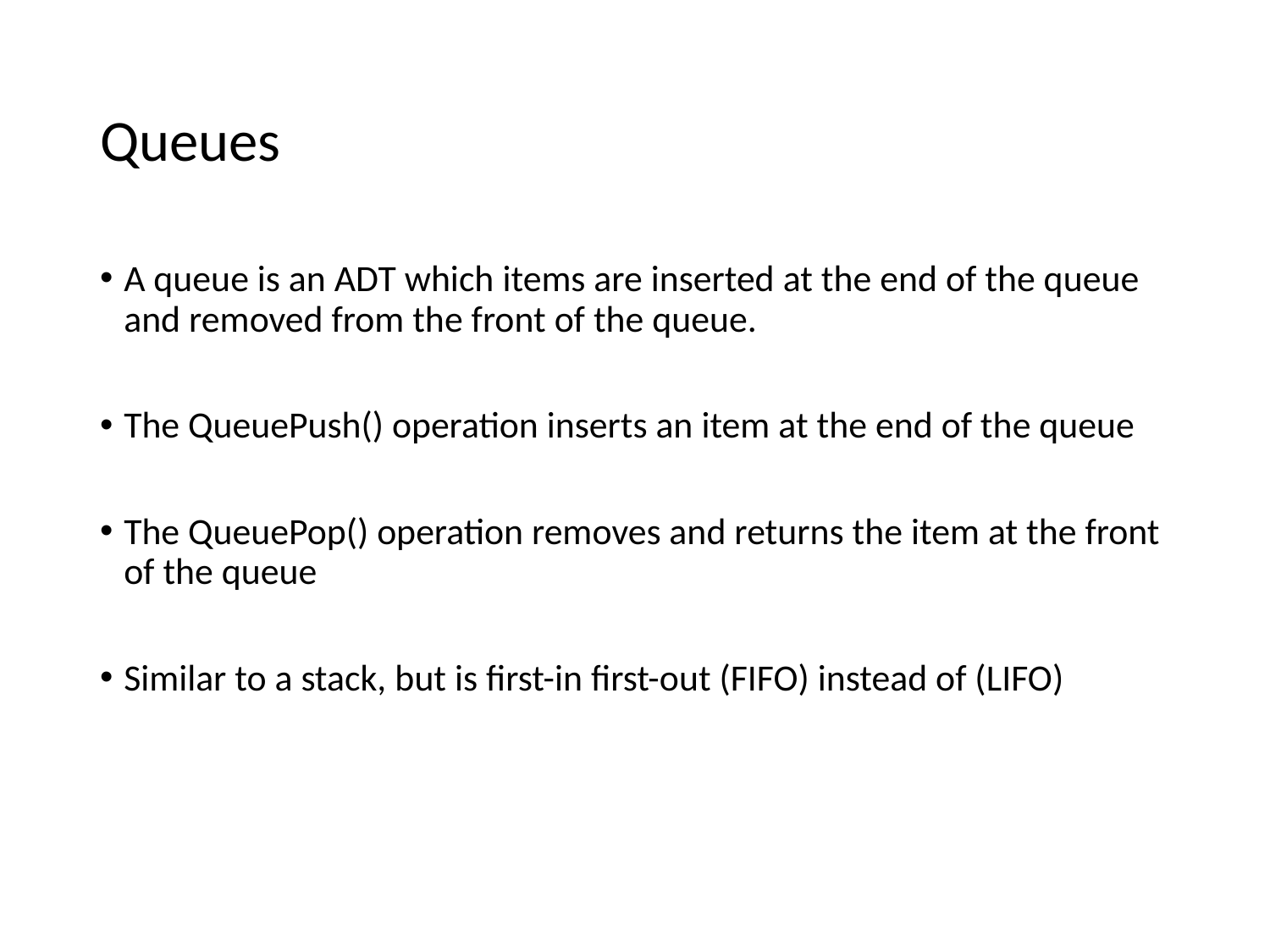

# Queues
A queue is an ADT which items are inserted at the end of the queue and removed from the front of the queue.

The QueuePush() operation inserts an item at the end of the queue

The QueuePop() operation removes and returns the item at the front of the queue

Similar to a stack, but is first-in first-out (FIFO) instead of (LIFO)